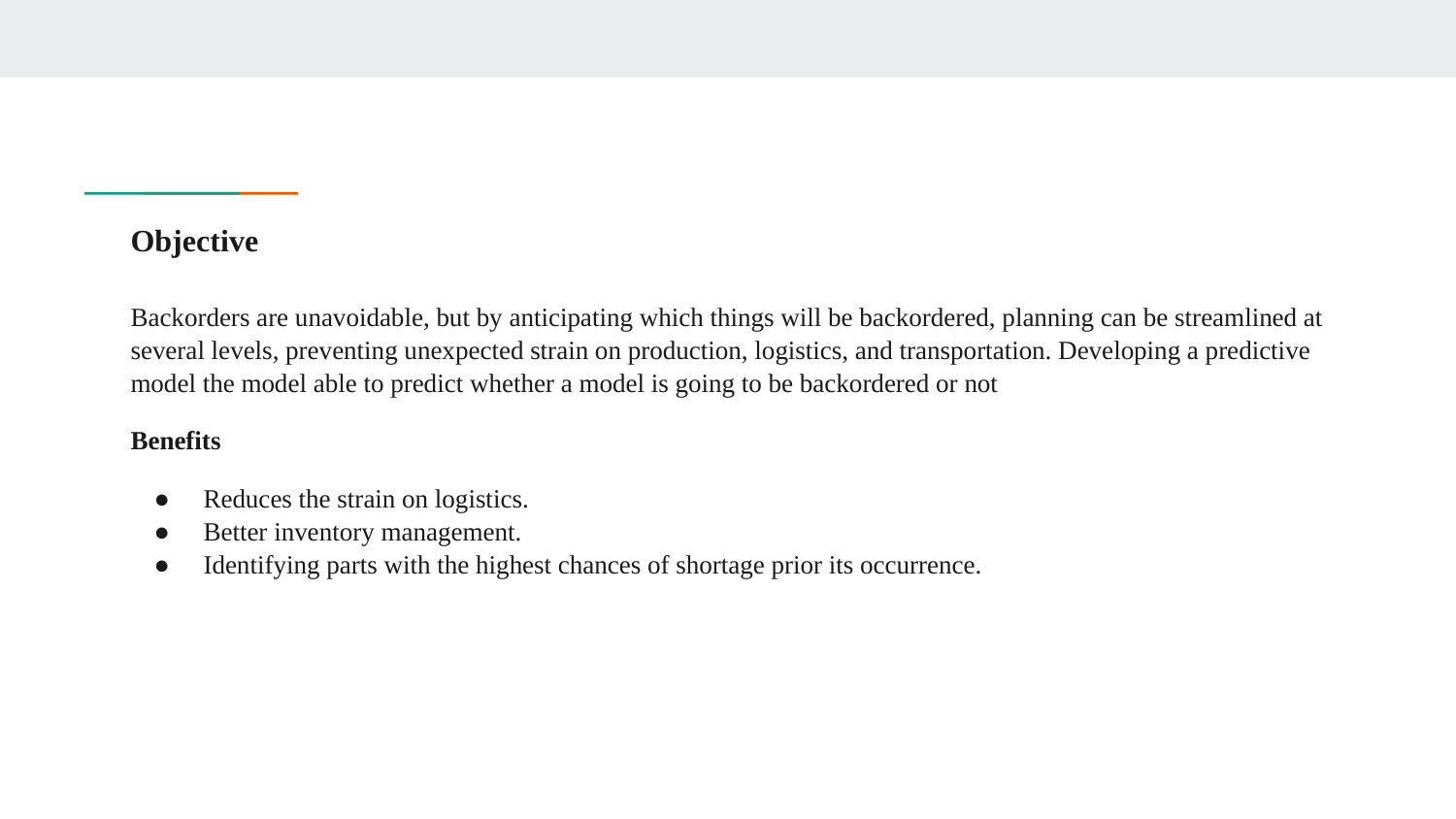

# Objective

Backorders are unavoidable, but by anticipating which things will be backordered, planning can be streamlined at several levels, preventing unexpected strain on production, logistics, and transportation. Developing a predictive model the model able to predict whether a model is going to be backordered or not
Benefits
Reduces the strain on logistics.
Better inventory management.
Identifying parts with the highest chances of shortage prior its occurrence.